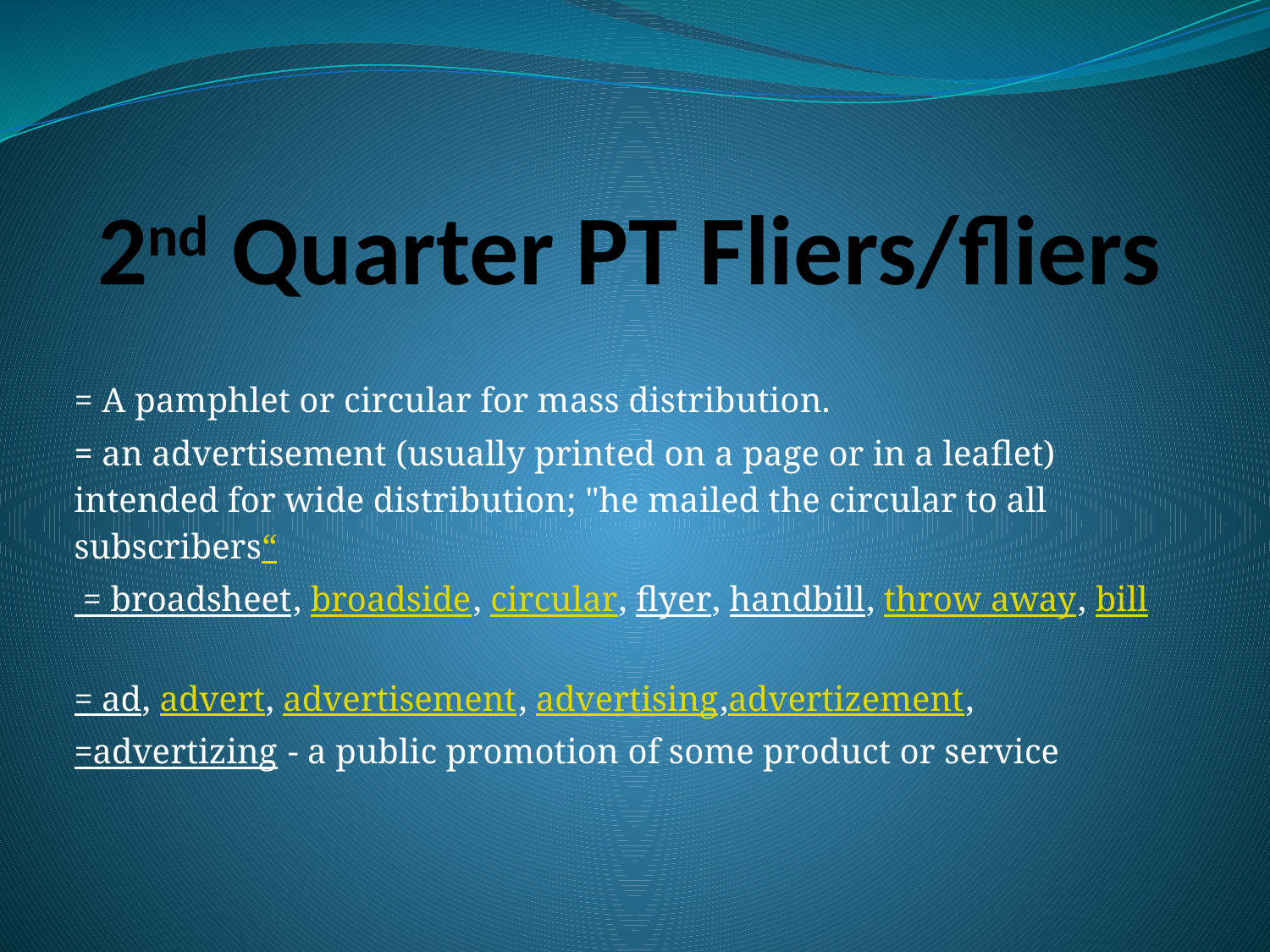

2nd Quarter PT Fliers/fliers
= A pamphlet or circular for mass distribution.
= an advertisement (usually printed on a page or in a leaflet) intended for wide distribution; "he mailed the circular to all subscribers“
 = broadsheet, broadside, circular, flyer, handbill, throw away, bill
= ad, advert, advertisement, advertising,advertizement,
=advertizing - a public promotion of some product or service